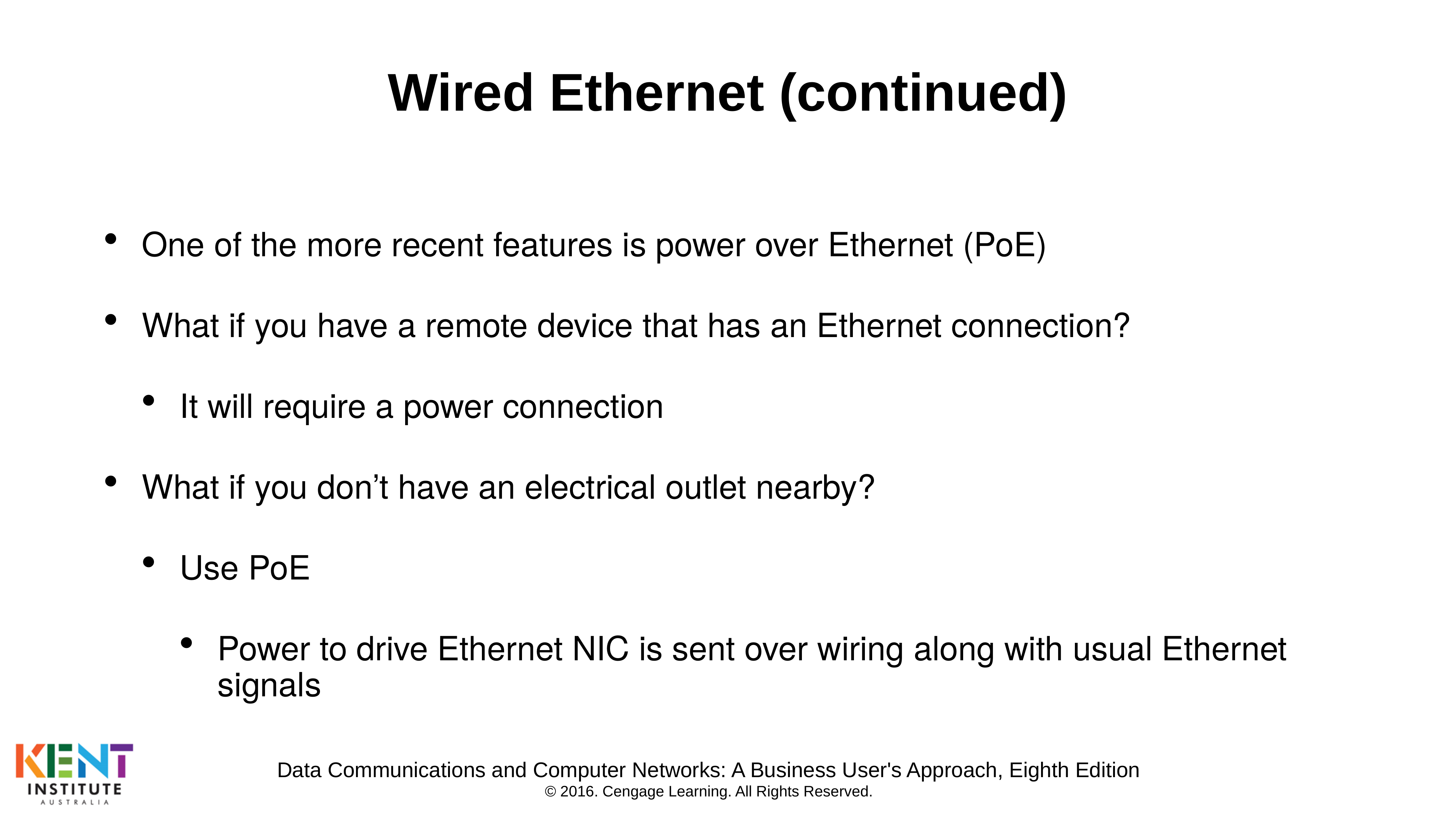

# Wired Ethernet (continued)

One of the more recent features is power over Ethernet (PoE)
What if you have a remote device that has an Ethernet connection?
It will require a power connection
What if you don’t have an electrical outlet nearby?
Use PoE
Power to drive Ethernet NIC is sent over wiring along with usual Ethernet signals
Data Communications and Computer Networks: A Business User's Approach, Eighth Edition
© 2016. Cengage Learning. All Rights Reserved.